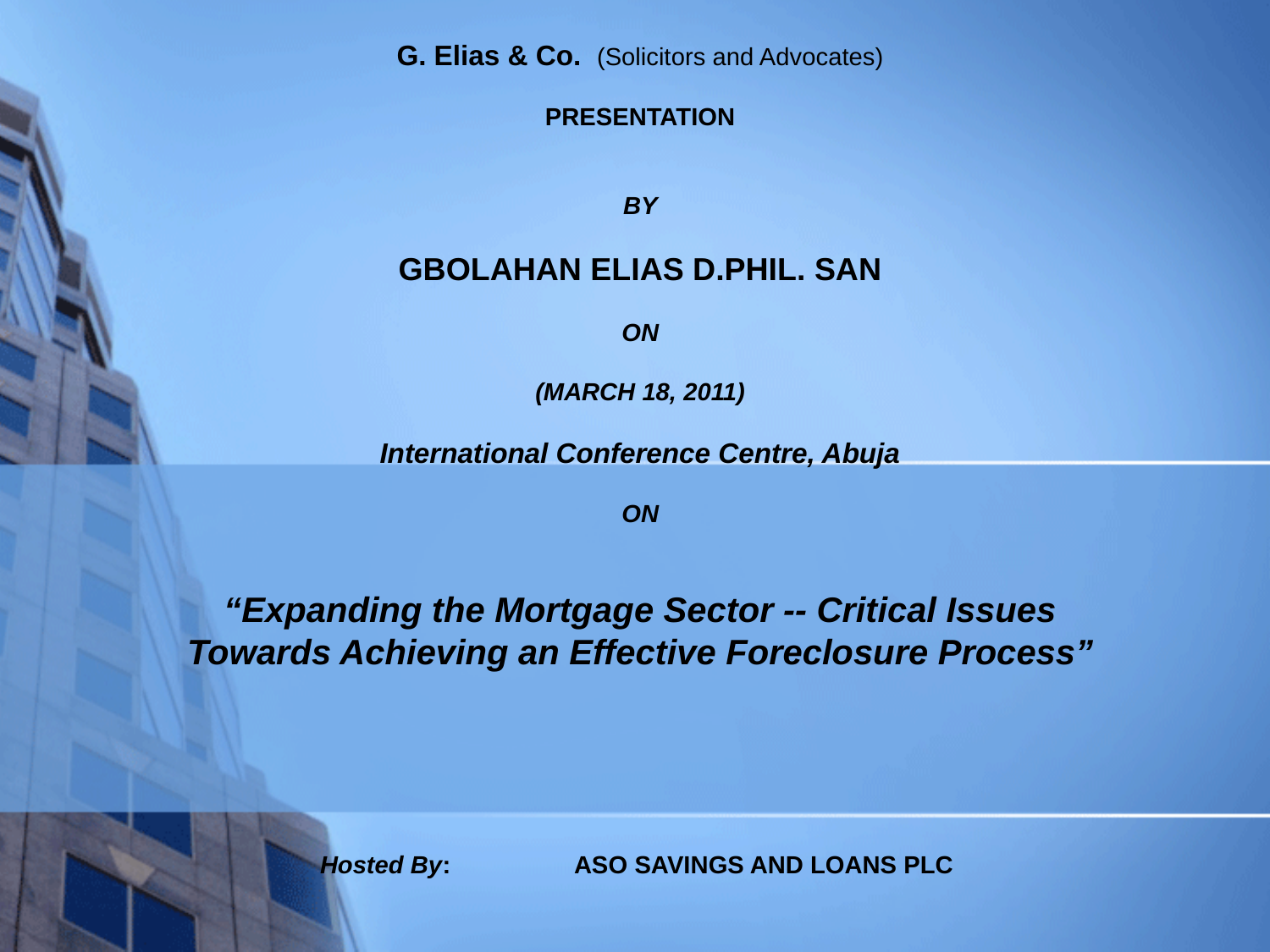

G. Elias & Co.  (Solicitors and Advocates)

PRESENTATION

BY

GBOLAHAN ELIAS D.PHIL. SAN

ON

(MARCH 18, 2011)

International Conference Centre, Abuja

ON

“Expanding the Mortgage Sector -- Critical Issues
Towards Achieving an Effective Foreclosure Process”

Hosted By:	ASO SAVINGS AND LOANS PLC